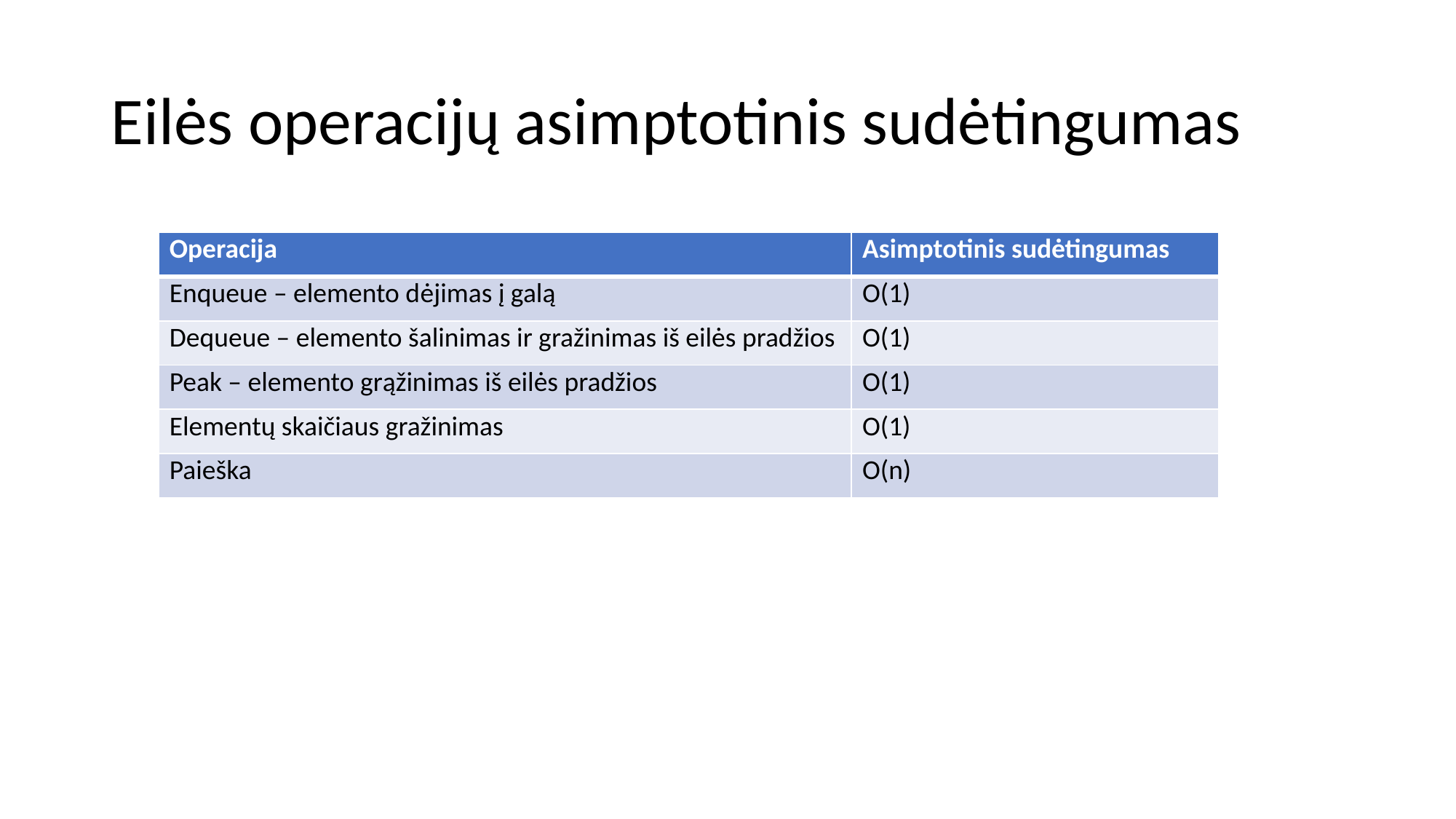

# Eilės operacijų asimptotinis sudėtingumas
| Operacija | Asimptotinis sudėtingumas |
| --- | --- |
| Enqueue – elemento dėjimas į galą | O(1) |
| Dequeue – elemento šalinimas ir gražinimas iš eilės pradžios | O(1) |
| Peak – elemento grąžinimas iš eilės pradžios | O(1) |
| Elementų skaičiaus gražinimas | O(1) |
| Paieška | O(n) |